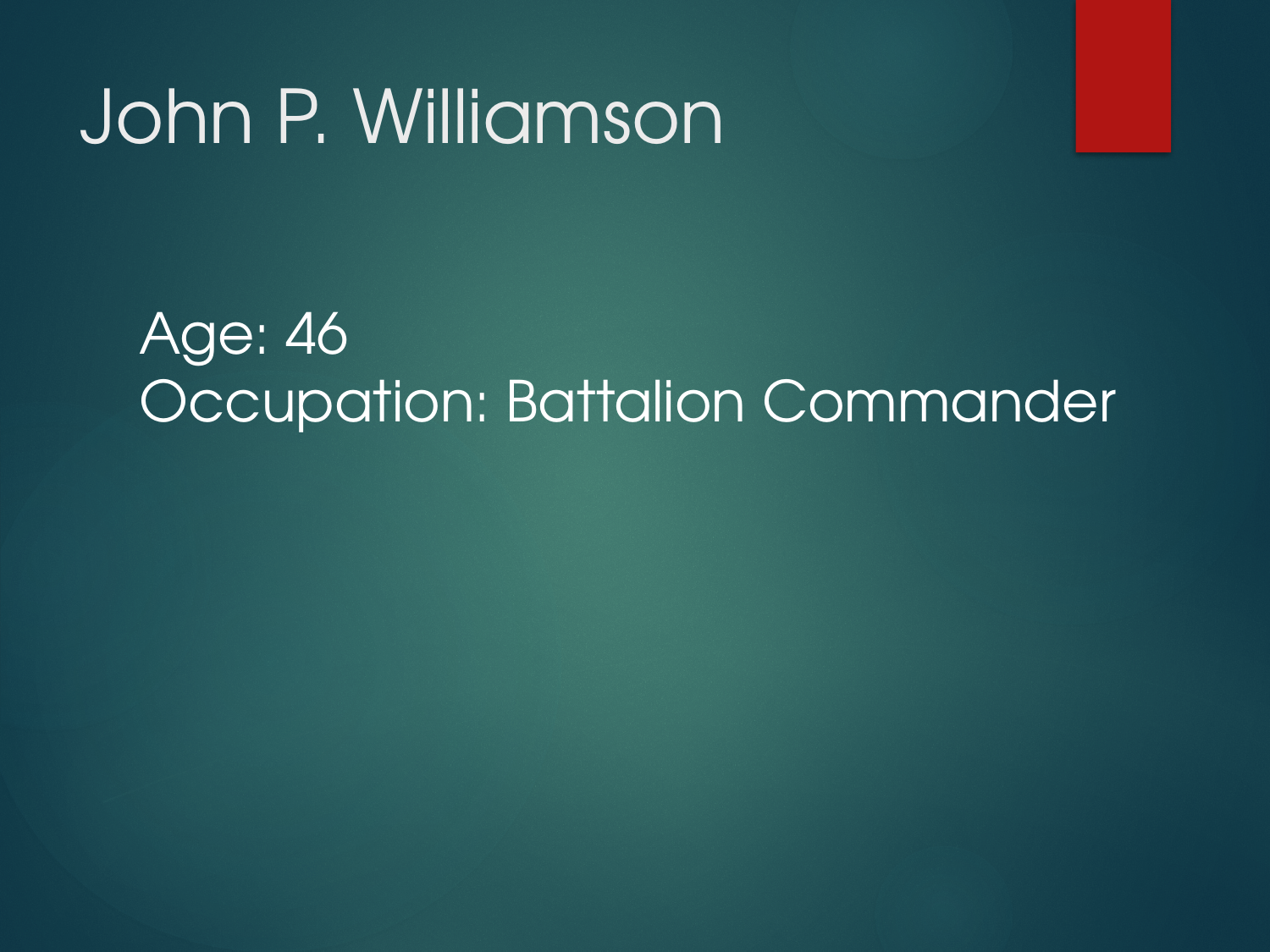

# John P. Williamson

Age: 46
Occupation: Battalion Commander